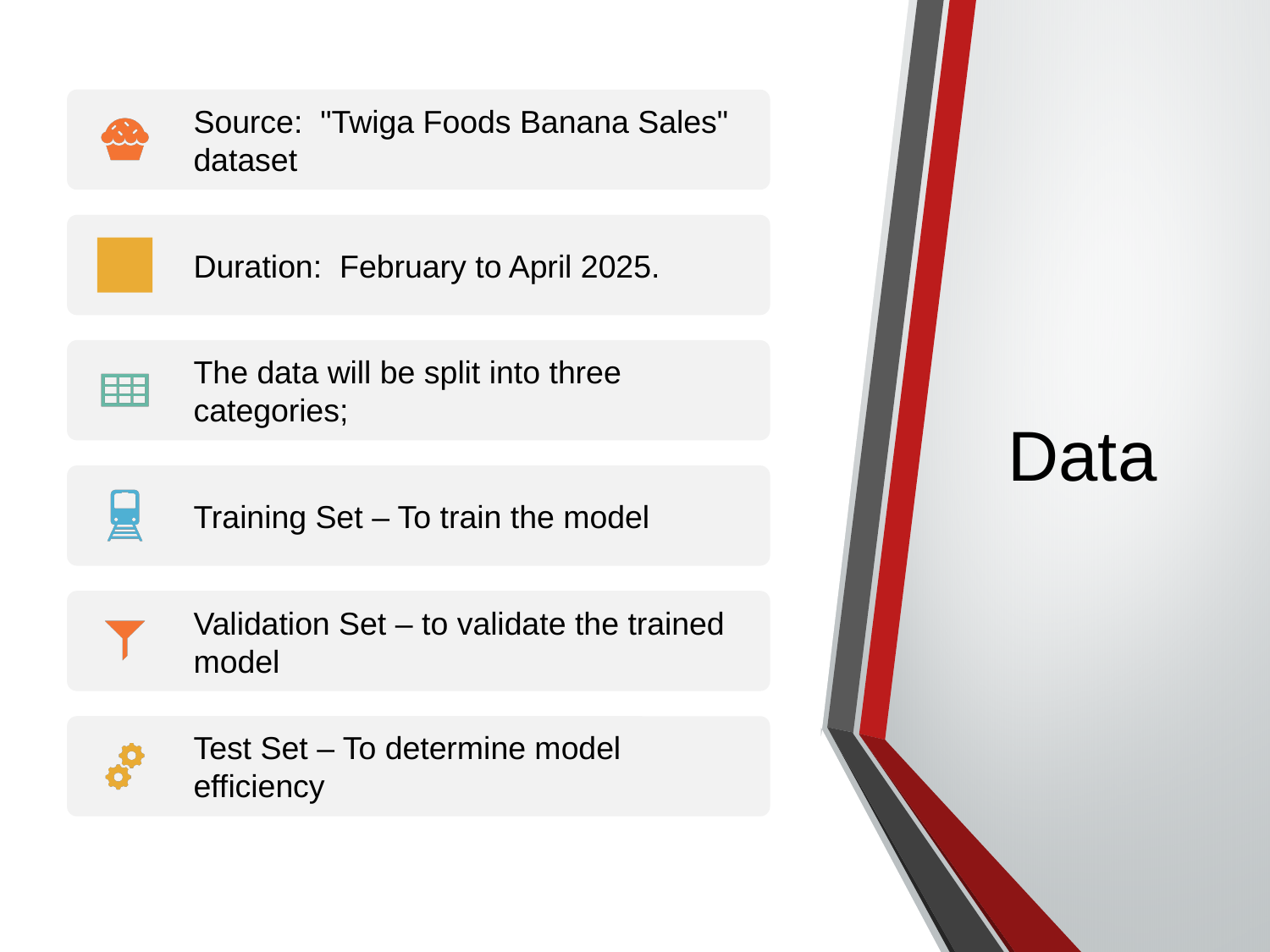

Source:  "Twiga Foods Banana Sales" dataset
Duration:  February to April 2025.
The data will be split into three categories;
Training Set – To train the model
Validation Set – to validate the trained model
Test Set – To determine model efficiency
# Data